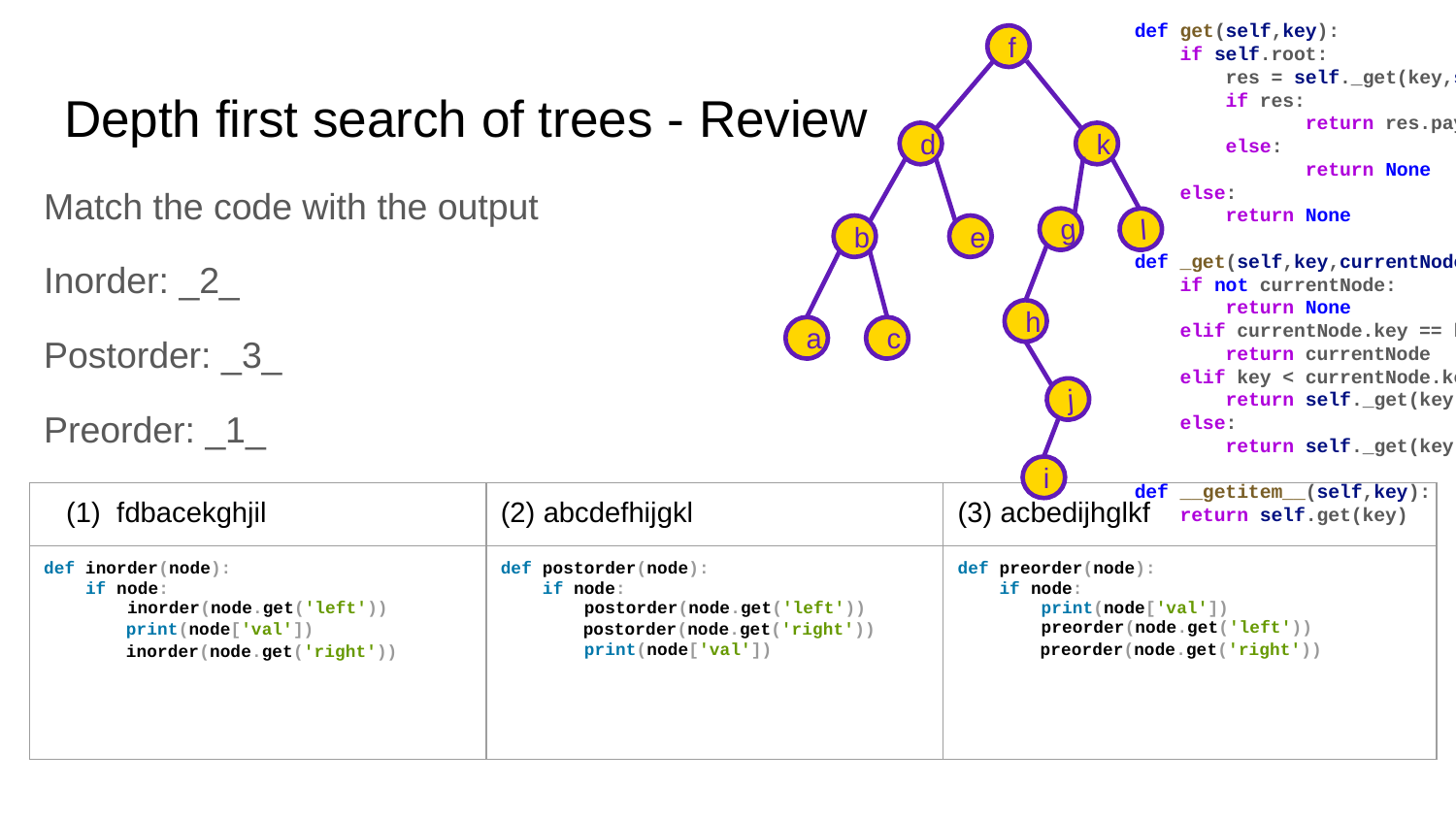

def get(self,key):
    if self.root:
        res = self._get(key,self.root)
        if res:
               return res.payload
        else:
               return None
    else:
        return None

def _get(self,key,currentNode):
    if not currentNode:
        return None
    elif currentNode.key == key:
        return currentNode
    elif key < currentNode.key:
        return self._get(key,currentNode.leftChild)
    else:
        return self._get(key,currentNode.rightChild)

def __getitem__(self,key):
    return self.get(key)
f
d
k
b
e
l
a
c
g
h
j
i
# Depth first search of trees - Review
Match the code with the output
Inorder: _2_
Postorder: _3_
Preorder: _1_
| fdbacekghjil | (2) abcdefhijgkl | (3) acbedijhglkf |
| --- | --- | --- |
| def inorder(node): if node: inorder(node.get('left')) print(node['val']) inorder(node.get('right')) | def postorder(node): if node: postorder(node.get('left')) postorder(node.get('right')) print(node['val']) | def preorder(node): if node: print(node['val']) preorder(node.get('left')) preorder(node.get('right')) |